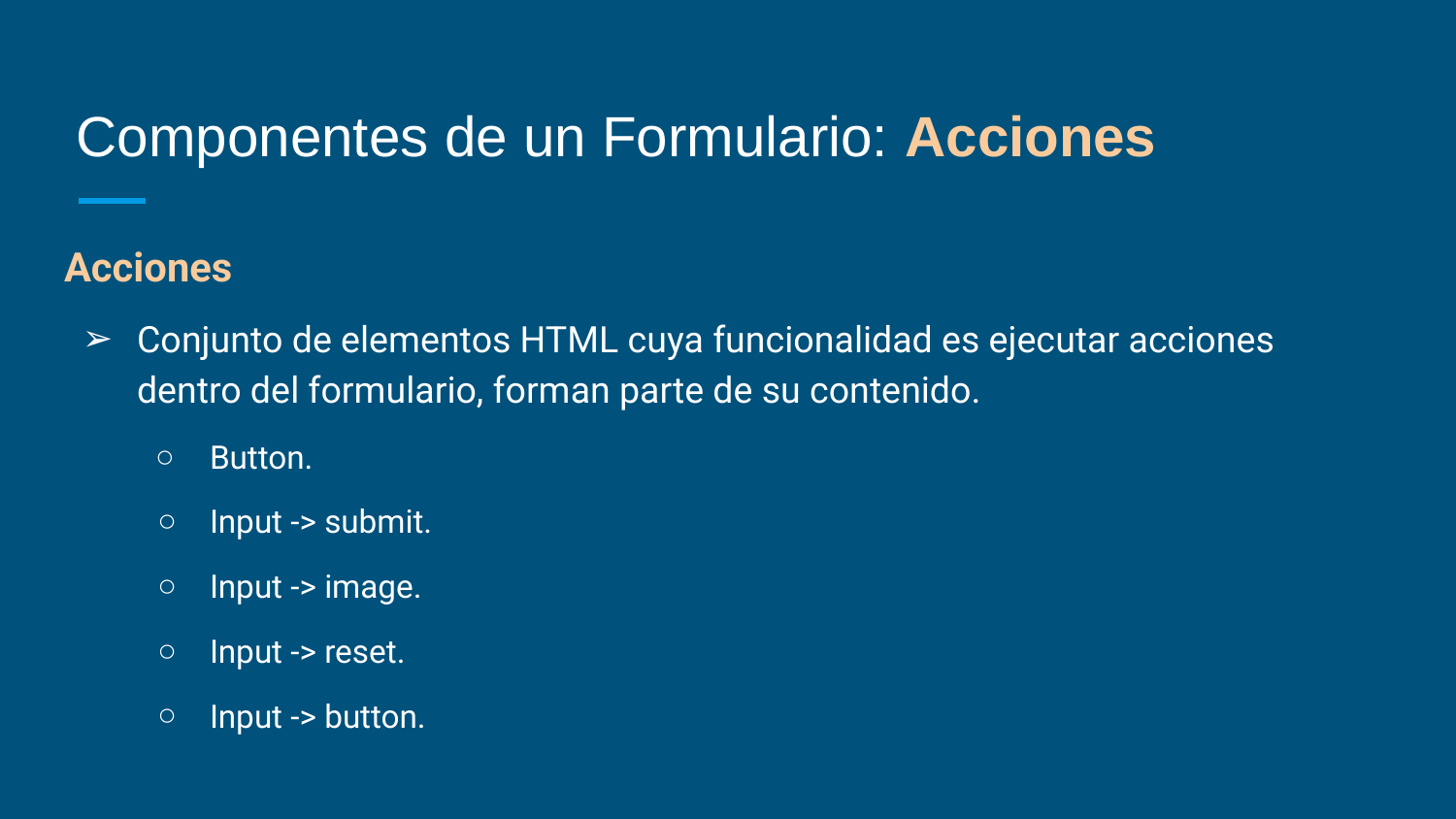

# Componentes de un Formulario: Acciones
Acciones
Conjunto de elementos HTML cuya funcionalidad es ejecutar acciones dentro del formulario, forman parte de su contenido.
Button.
Input -> submit.
Input -> image.
Input -> reset.
Input -> button.